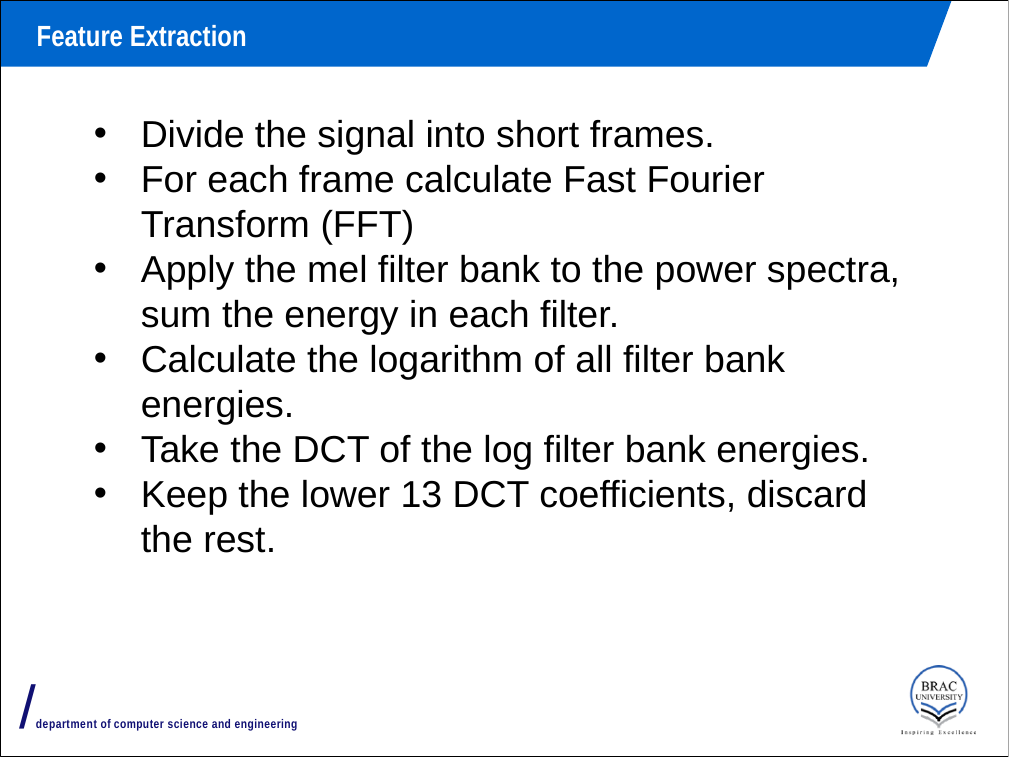

# Feature Extraction
Divide the signal into short frames.
For each frame calculate Fast Fourier Transform (FFT)
Apply the mel filter bank to the power spectra, sum the energy in each filter.
Calculate the logarithm of all filter bank energies.
Take the DCT of the log filter bank energies.
Keep the lower 13 DCT coefficients, discard the rest.

/department of computer science and engineering